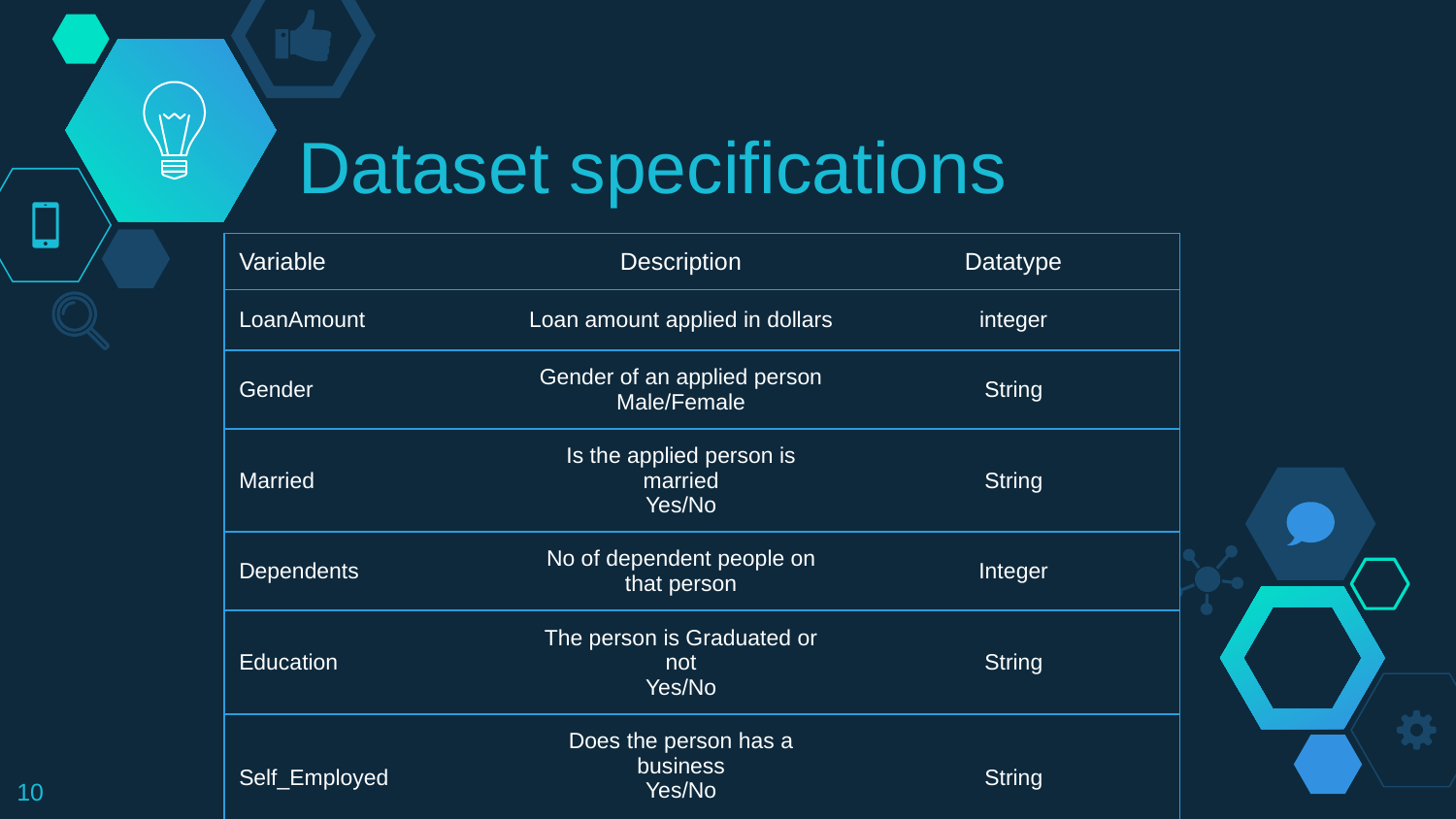

# Dataset specifications
| Variable | Description | Datatype |
| --- | --- | --- |
| LoanAmount | Loan amount applied in dollars | integer |
| Gender | Gender of an applied person Male/Female | String |
| Married | Is the applied person is married Yes/No | String |
| Dependents | No of dependent people on that person | Integer |
| Education | The person is Graduated or not Yes/No | String |
| Self\_Employed | Does the person has a business Yes/No | String |
10